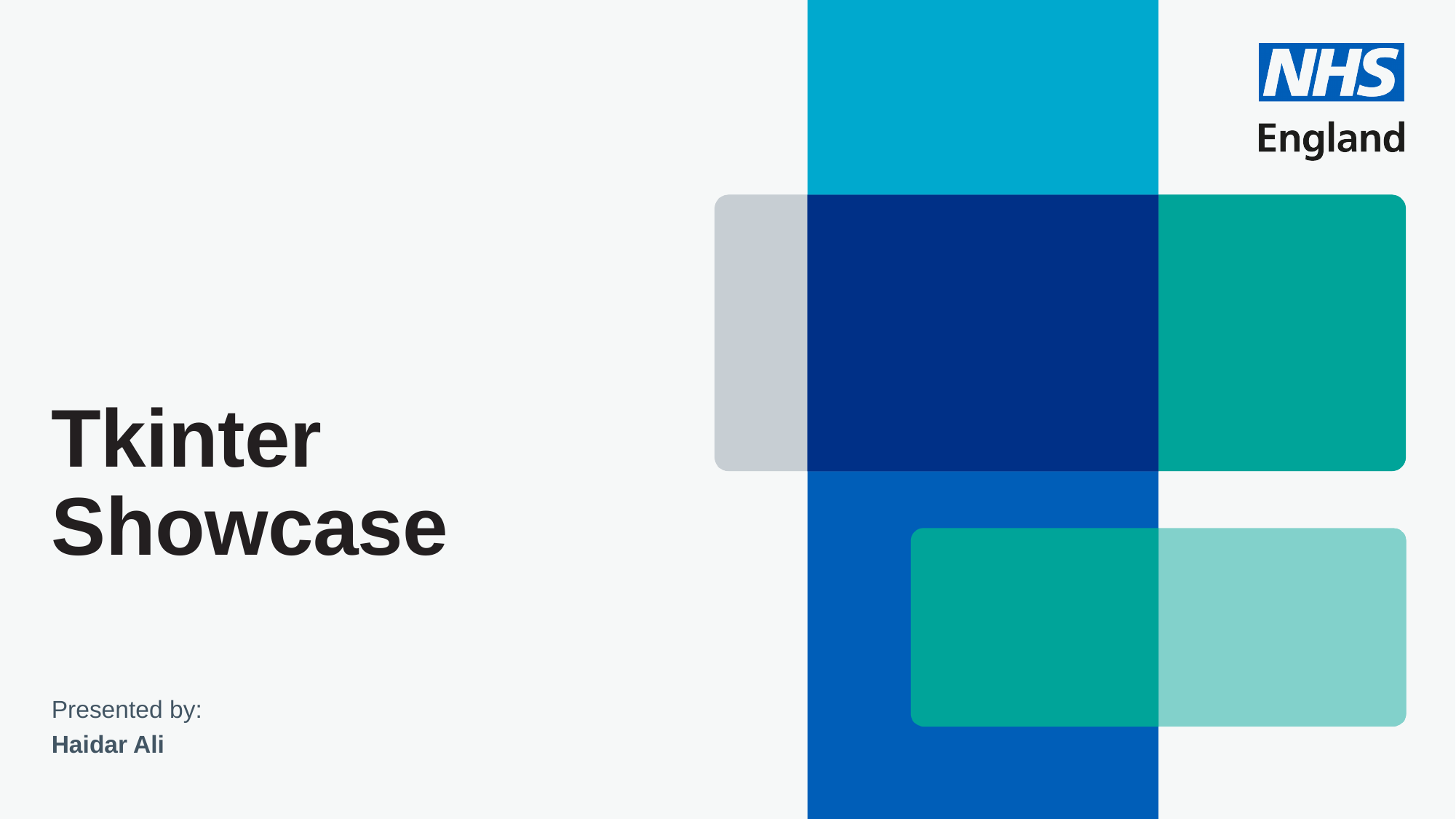

# Tkinter Showcase
Presented by:
Haidar Ali